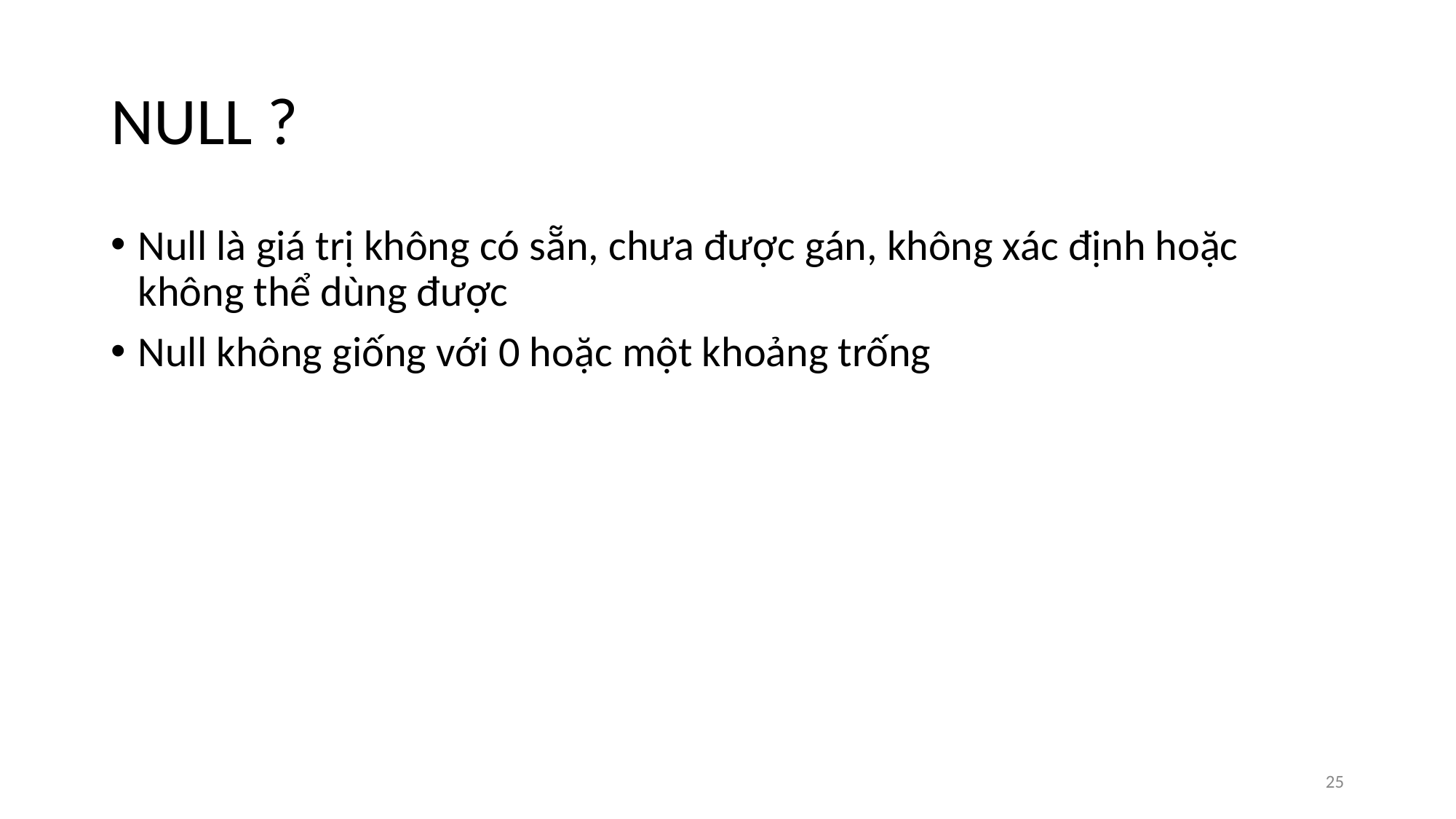

# NULL ?
Null là giá trị không có sẵn, chưa được gán, không xác định hoặc không thể dùng được
Null không giống với 0 hoặc một khoảng trống
25